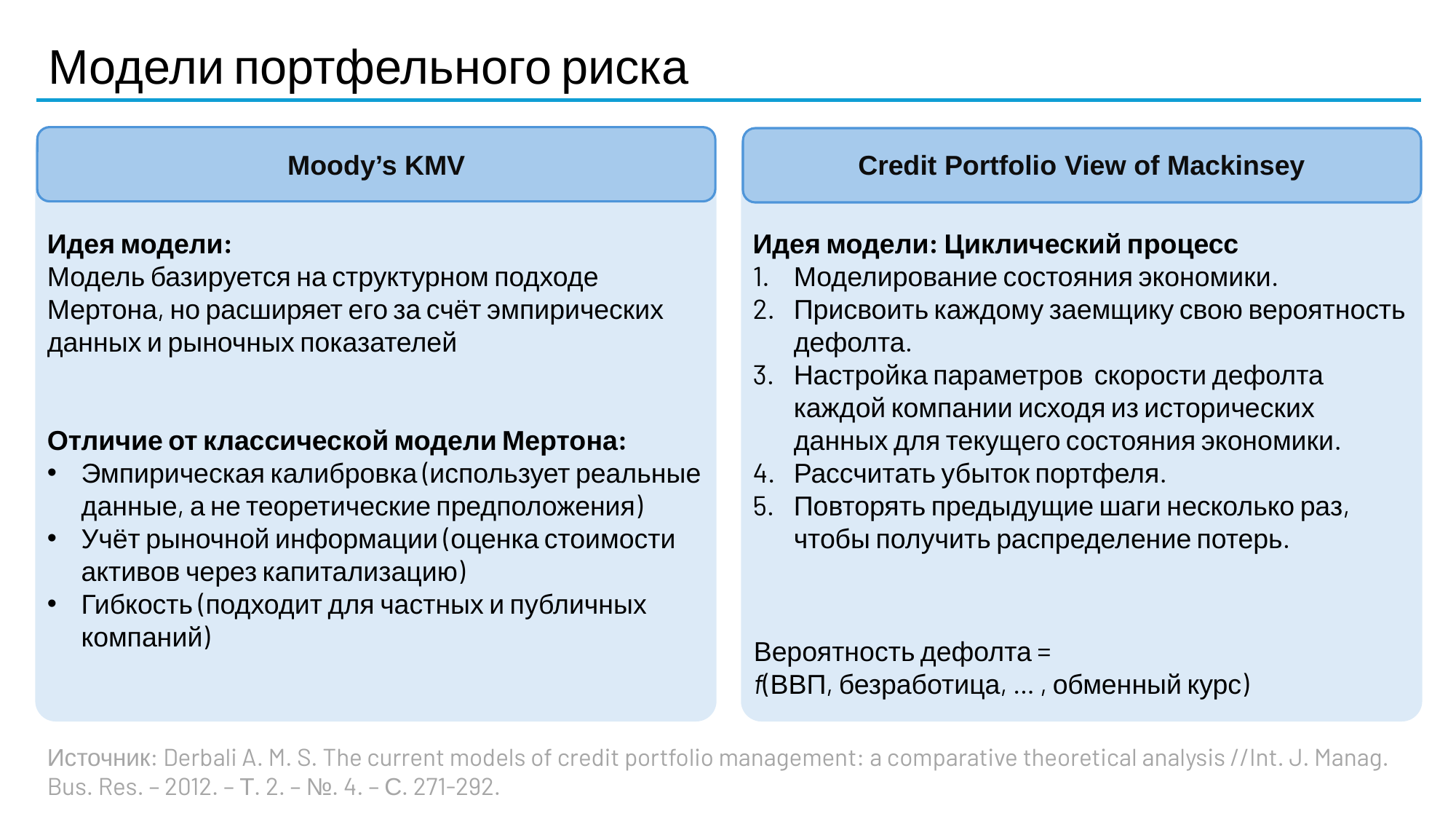

# Модели портфельного риска

Moody’s KMV
Credit Portfolio View of Mackinsey
Идея модели:
Модель базируется на структурном подходе Мертона, но расширяет его за счёт эмпирических данных и рыночных показателей
Идея модели: Циклический процесс
Моделирование состояния экономики.
Присвоить каждому заемщику свою вероятность дефолта.
Настройка параметров  скорости дефолта каждой компании исходя из исторических данных для текущего состояния экономики.
Рассчитать убыток портфеля.
Повторять предыдущие шаги несколько раз, чтобы получить распределение потерь.
Отличие от классической модели Мертона:
Эмпирическая калибровка (использует реальные данные, а не теоретические предположения)
Учёт рыночной информации (оценка стоимости активов через капитализацию)
Гибкость (подходит для частных и публичных компаний)
Вероятность дефолта =
f(ВВП, безработица, … , обменный курс)
Источник: Derbali A. M. S. The current models of credit portfolio management: a comparative theoretical analysis //Int. J. Manag. Bus. Res. – 2012. – Т. 2. – №. 4. – С. 271-292.